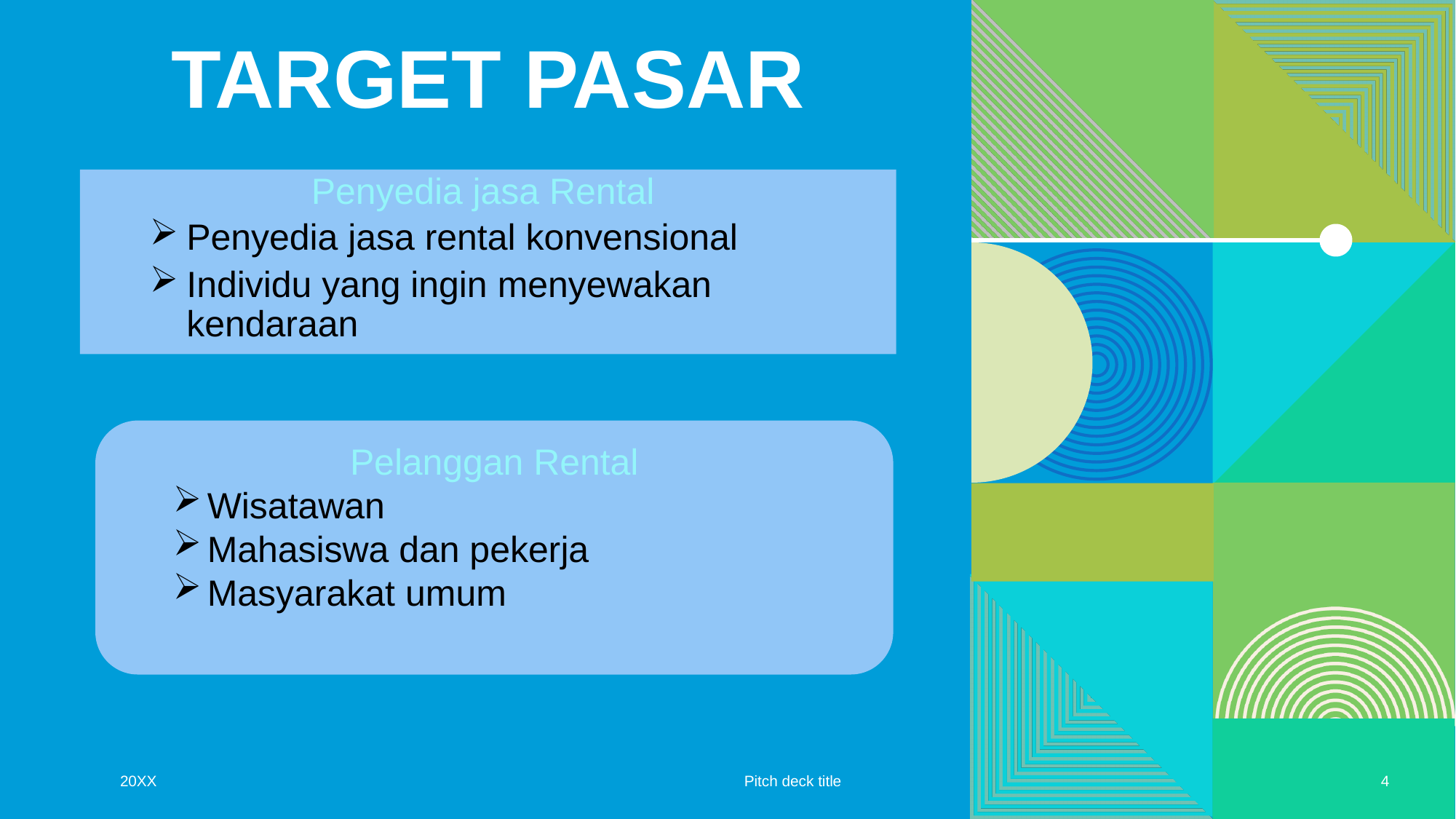

# Target pasar
Penyedia jasa Rental
Penyedia jasa rental konvensional
Individu yang ingin menyewakan kendaraan

Pelanggan Rental
Wisatawan
Mahasiswa dan pekerja
Masyarakat umum

20XX
Pitch deck title
4